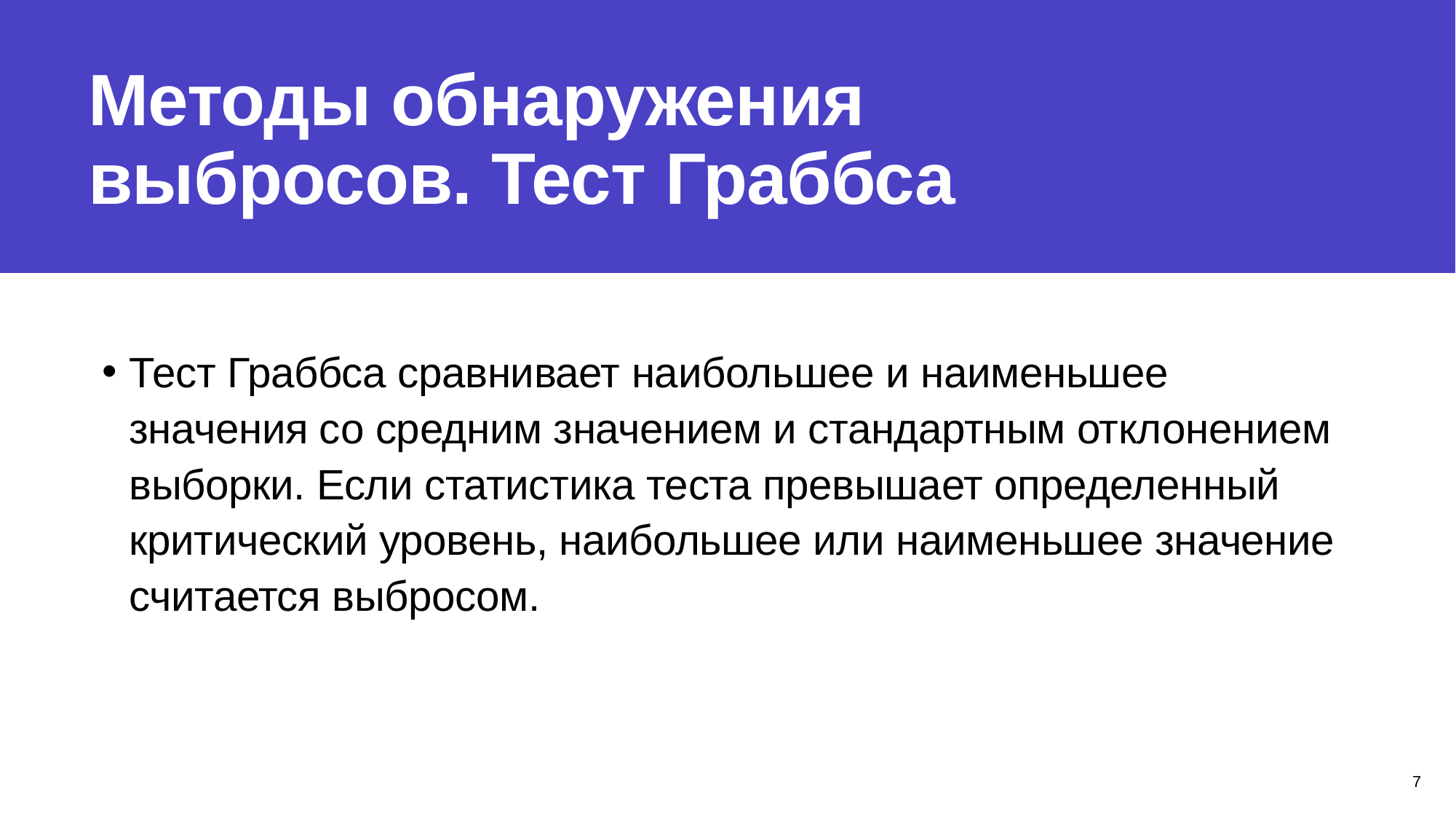

# Методы обнаружения выбросов. Тест Граббса
Тест Граббса сравнивает наибольшее и наименьшее значения со средним значением и стандартным отклонением выборки. Если статистика теста превышает определенный критический уровень, наибольшее или наименьшее значение считается выбросом.
7